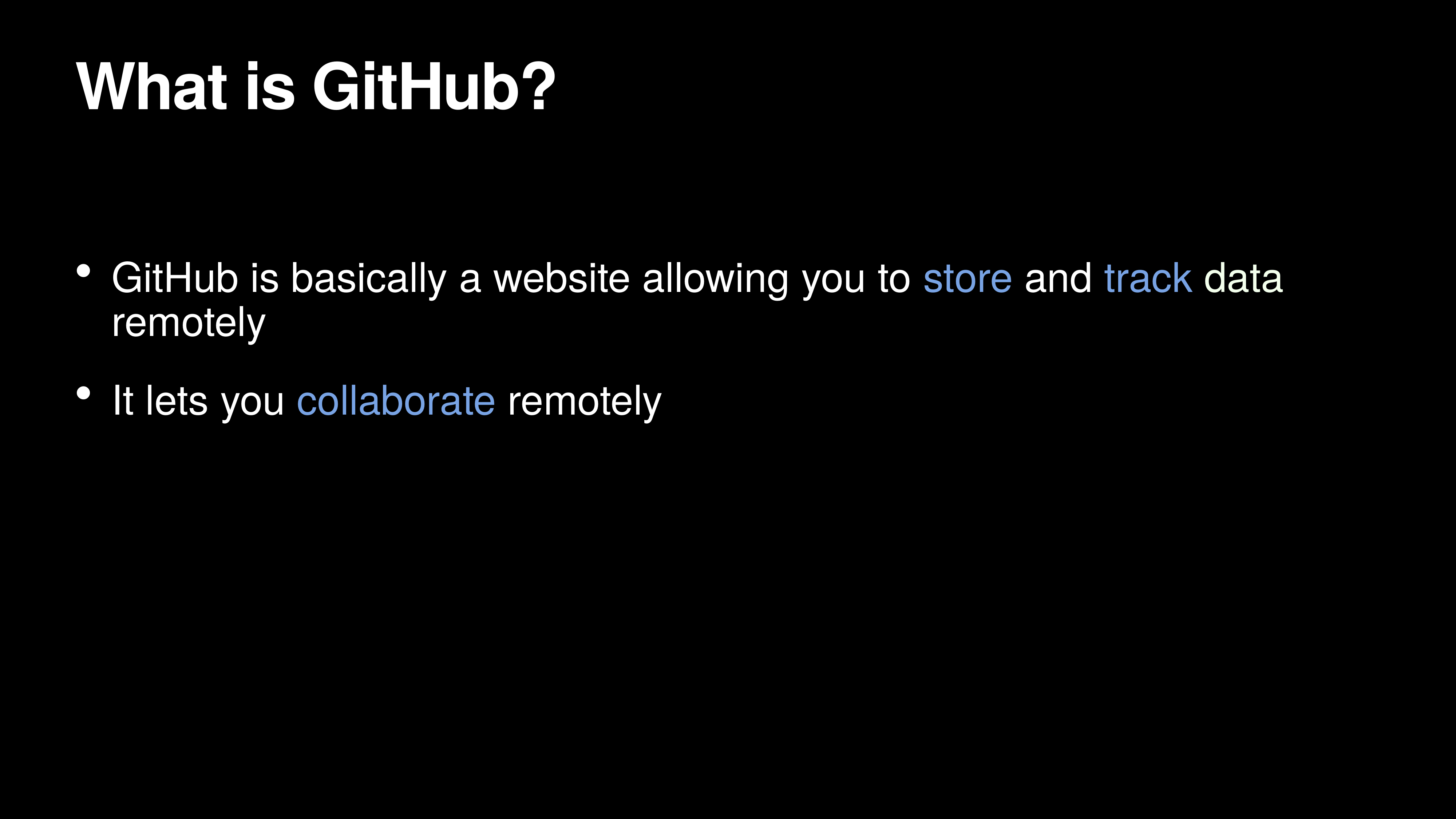

# What is GitHub?
GitHub is basically a website allowing you to store and track data remotely
It lets you collaborate remotely